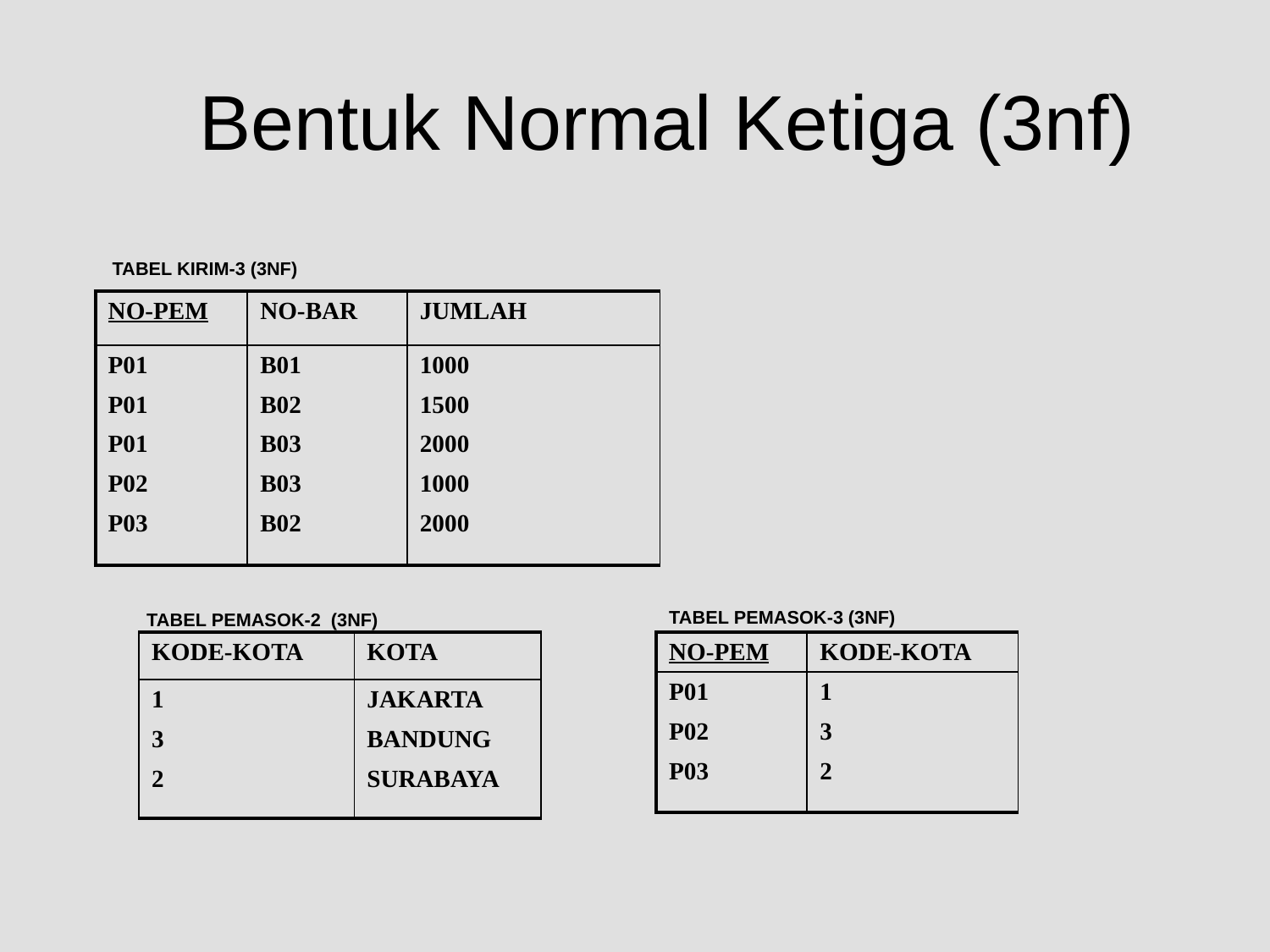

# Bentuk Normal Ketiga (3nf)
TABEL KIRIM-3 (3NF)
| NO-PEM | NO-BAR | JUMLAH |  |  |
| --- | --- | --- | --- | --- |
| P01 P01 P01 P02 P03 | B01 B02 B03 B03 B02 | 1000 1500 2000 1000 2000 |  |  |
TABEL PEMASOK-3 (3NF)
TABEL PEMASOK-2  (3NF)
| NO-PEM | KODE-KOTA |  |  |
| --- | --- | --- | --- |
| P01 P02 P03 | 1 3 2 |  |  |
|  | KODE-KOTA | KOTA |  |  |
| --- | --- | --- | --- | --- |
|  | 1 3 2 | JAKARTA BANDUNG SURABAYA |  |  |